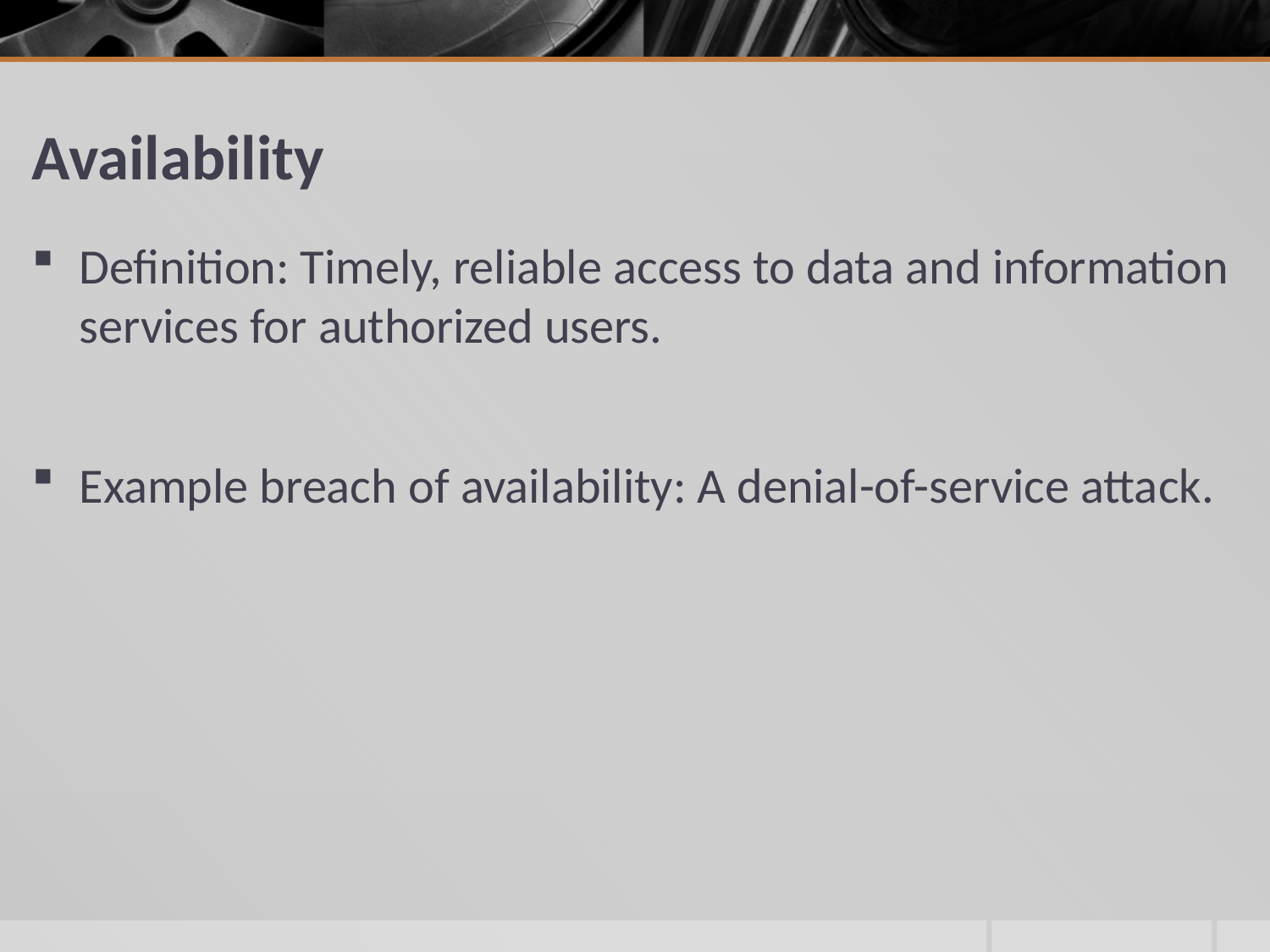

# Availability
Definition: Timely, reliable access to data and information services for authorized users.

Example breach of availability: A denial-of-service attack.